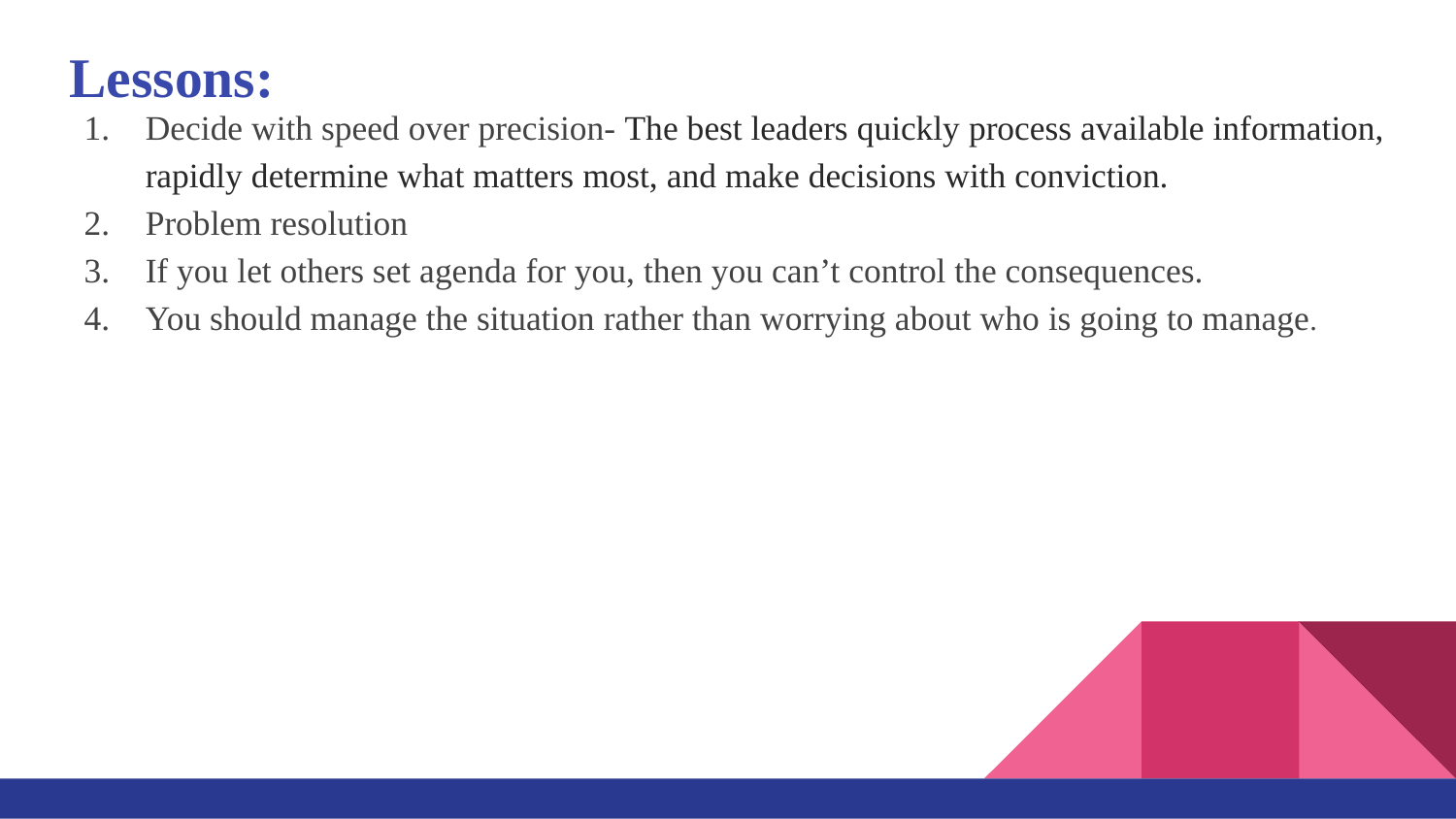

# Lessons:
Decide with speed over precision- The best leaders quickly process available information, rapidly determine what matters most, and make decisions with conviction.
Problem resolution
If you let others set agenda for you, then you can’t control the consequences.
You should manage the situation rather than worrying about who is going to manage.